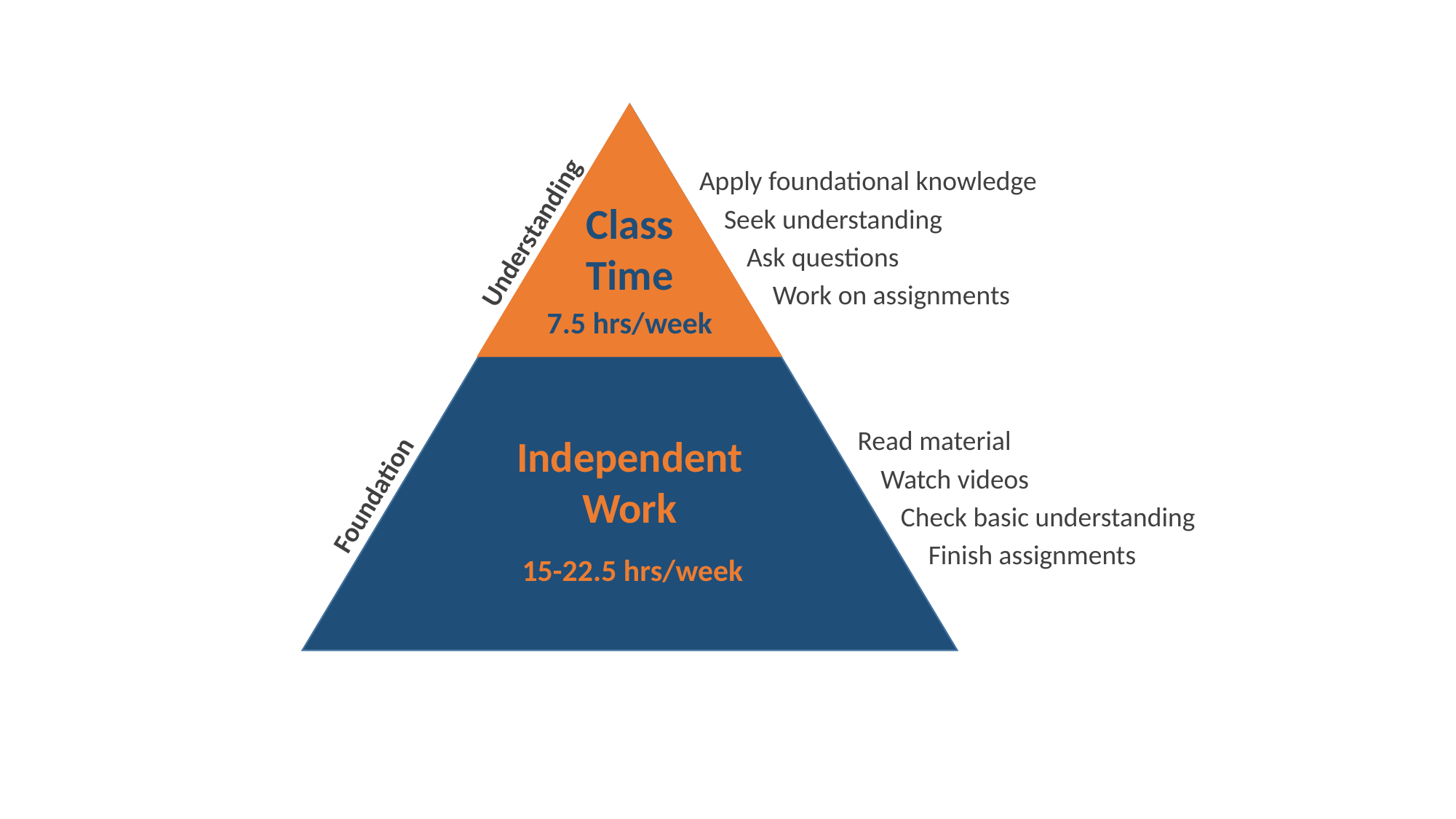

Apply foundational knowledge
Class
Time
Seek understanding
Understanding
Ask questions
Work on assignments
7.5 hrs/week
Read material
Independent
Work
Watch videos
Foundation
Check basic understanding
Finish assignments
15-22.5 hrs/week